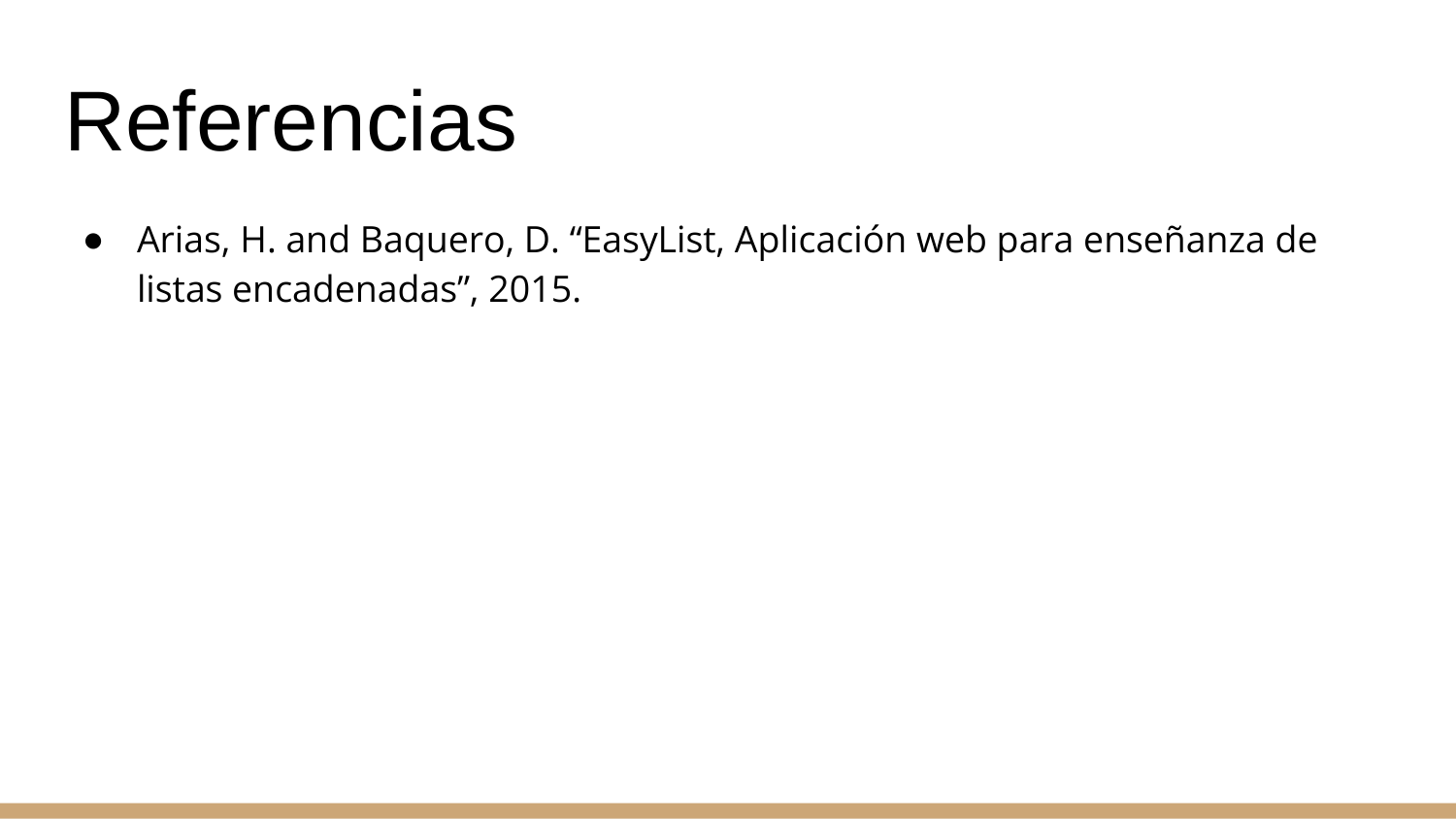

# Referencias
Arias, H. and Baquero, D. “EasyList, Aplicación web para enseñanza de listas encadenadas”, 2015.